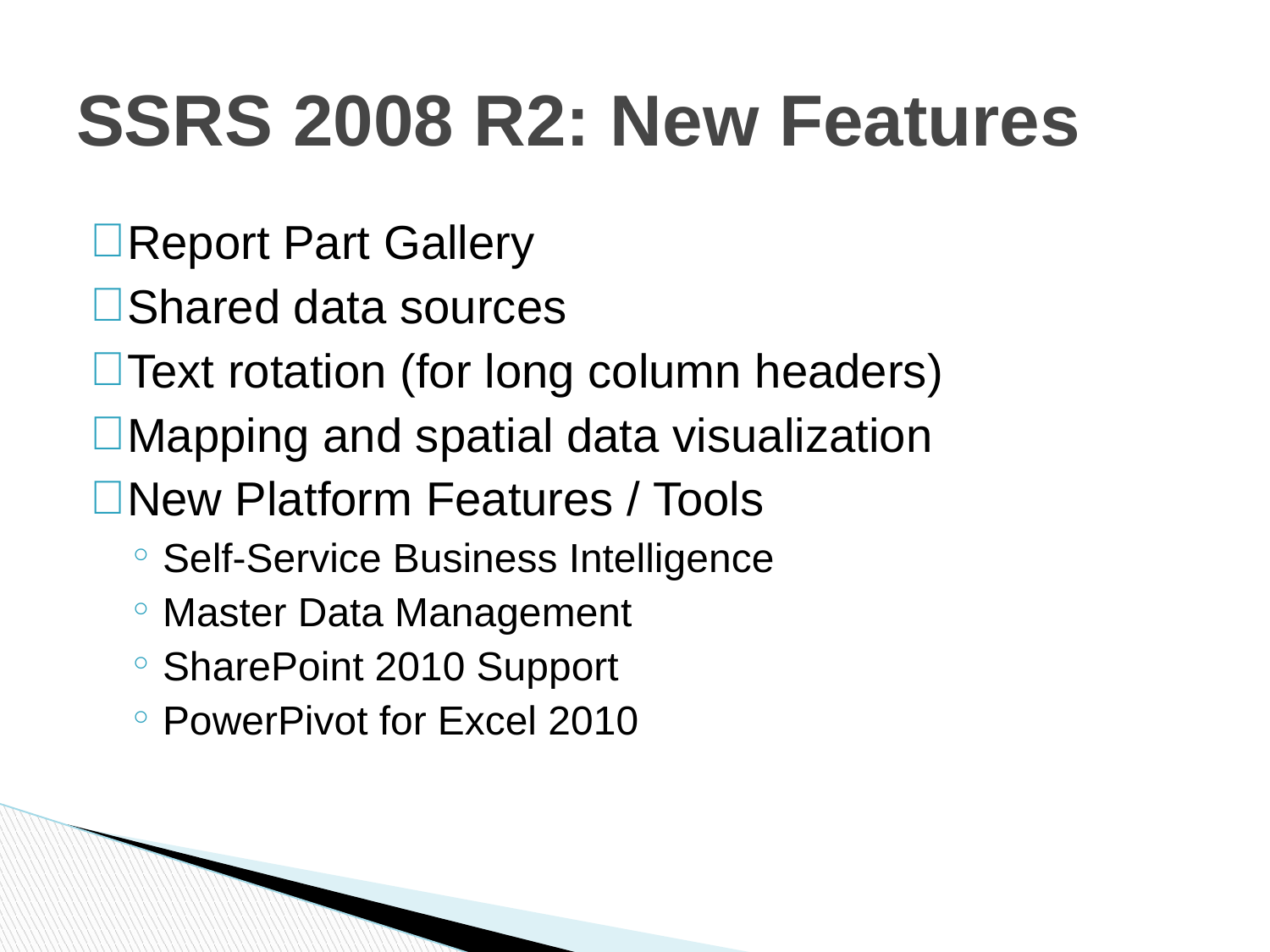

# SSRS 2008 R2: New Features
Report Part Gallery
Shared data sources
Text rotation (for long column headers)
Mapping and spatial data visualization
New Platform Features / Tools
Self-Service Business Intelligence
Master Data Management
SharePoint 2010 Support
PowerPivot for Excel 2010